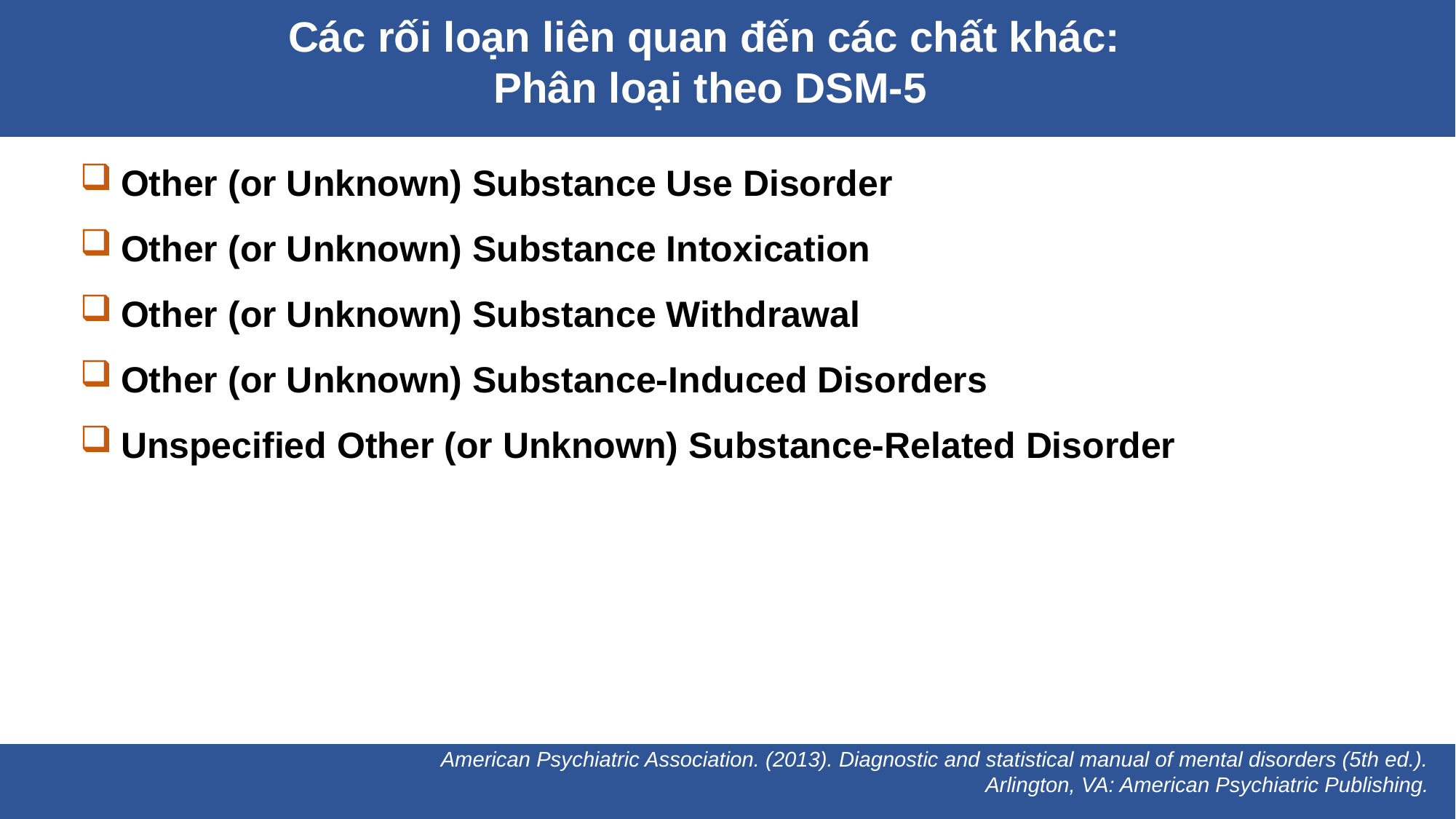

Các rối loạn liên quan đến các chất khác:
Phân loại theo DSM-5
Other (or Unknown) Substance Use Disorder
Other (or Unknown) Substance Intoxication
Other (or Unknown) Substance Withdrawal
Other (or Unknown) Substance-Induced Disorders
Unspecified Other (or Unknown) Substance-Related Disorder
American Psychiatric Association. (2013). Diagnostic and statistical manual of mental disorders (5th ed.). Arlington, VA: American Psychiatric Publishing.
American Psychiatric Association. (2013). Diagnostic and statistical manual of mental disorders (5th ed.). Arlington, VA: American Psychiatric Publishing.